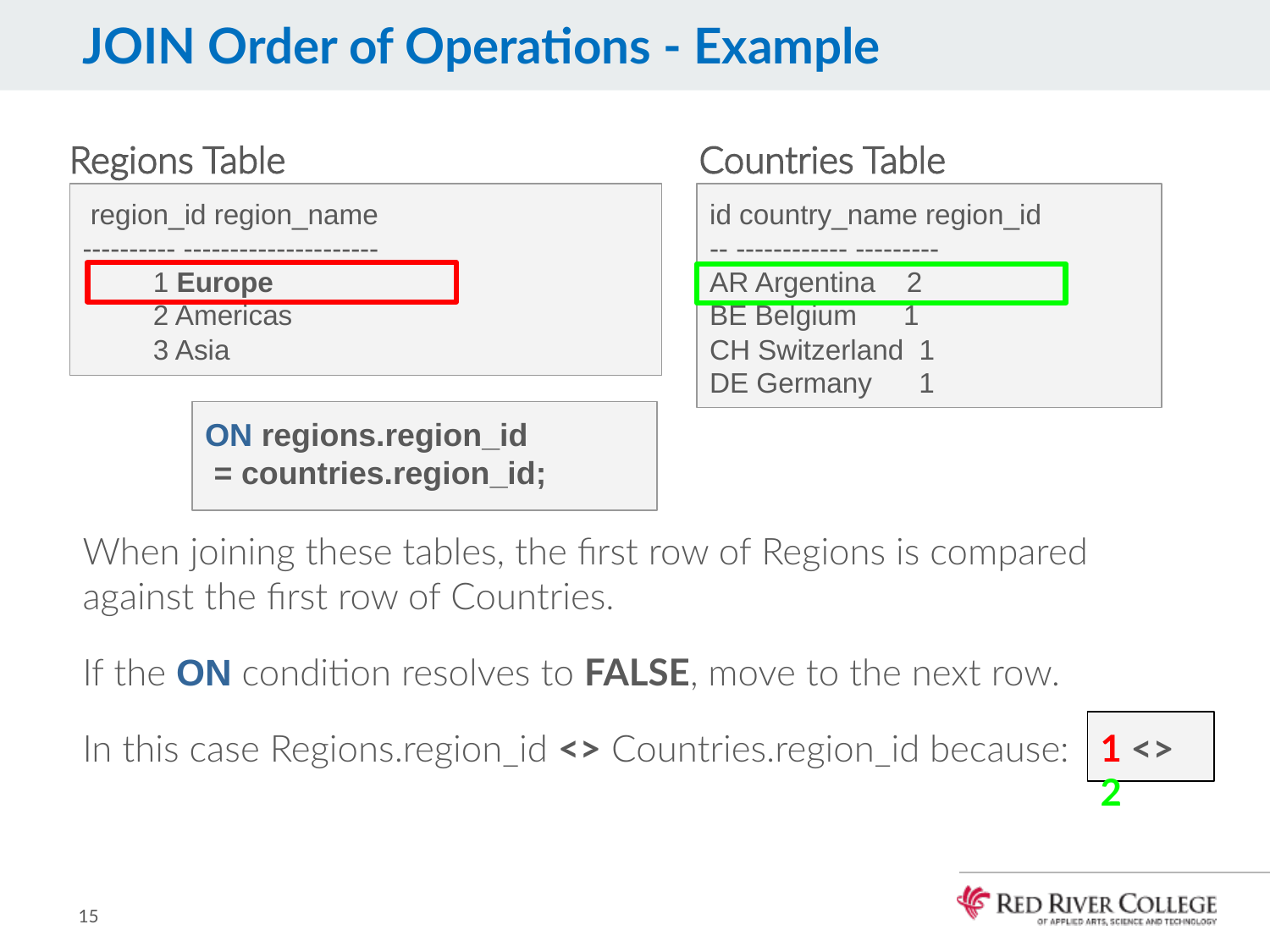

# JOIN Order of Operations - Example
Regions Table
Countries Table
 region_id region_name
---------- ---------------------
         1 Europe
         2 Americas
         3 Asia
id country_name region_id
-- ------------ ---------
AR Argentina    2
BE Belgium      1
CH Switzerland  1
DE Germany      1

ON regions.region_id
 = countries.region_id;
When joining these tables, the first row of Regions is compared against the first row of Countries.
If the ON condition resolves to FALSE, move to the next row.
In this case Regions.region_id <> Countries.region_id because:
1 <> 2
15